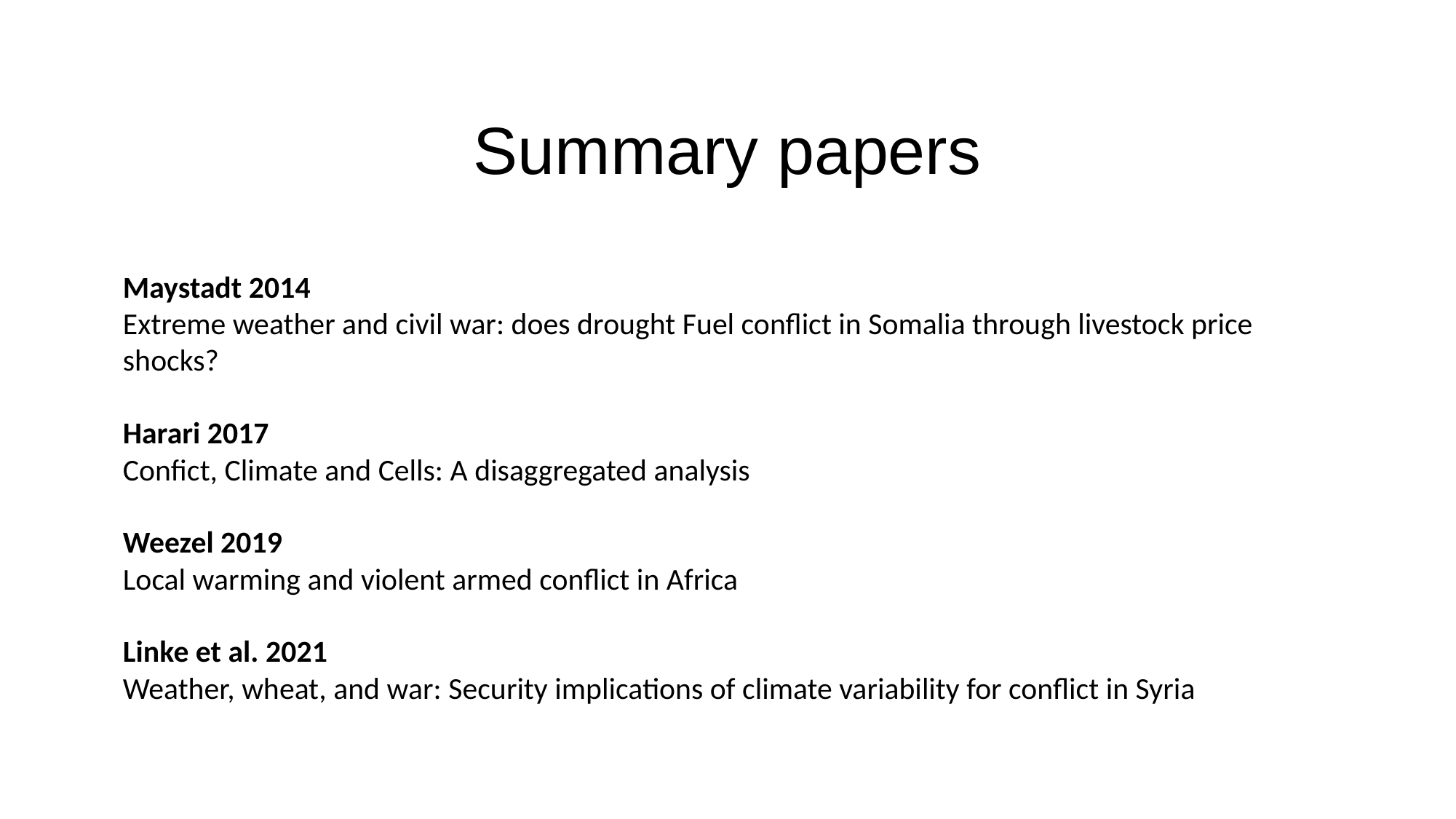

Summary papers

Maystadt 2014
Extreme weather and civil war: does drought Fuel conflict in Somalia through livestock price shocks?

Harari 2017
Confict, Climate and Cells: A disaggregated analysis

Weezel 2019
Local warming and violent armed conflict in Africa

Linke et al. 2021
Weather, wheat, and war: Security implications of climate variability for conflict in Syria